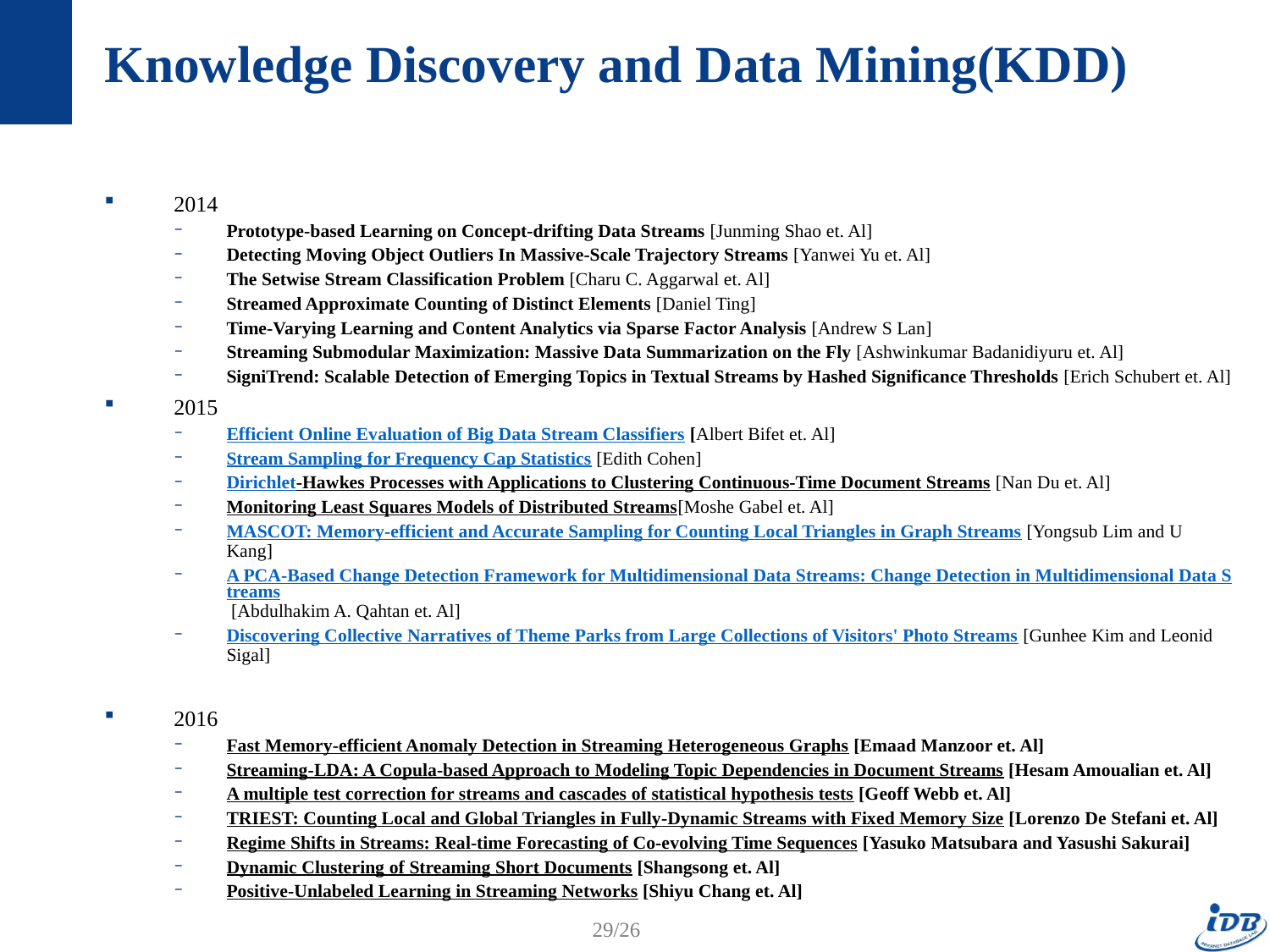

# Knowledge Discovery and Data Mining(KDD)
2014
Prototype-based Learning on Concept-drifting Data Streams [Junming Shao et. Al]
Detecting Moving Object Outliers In Massive-Scale Trajectory Streams [Yanwei Yu et. Al]
The Setwise Stream Classification Problem [Charu C. Aggarwal et. Al]
Streamed Approximate Counting of Distinct Elements [Daniel Ting]
Time-Varying Learning and Content Analytics via Sparse Factor Analysis [Andrew S Lan]
Streaming Submodular Maximization: Massive Data Summarization on the Fly [Ashwinkumar Badanidiyuru et. Al]
SigniTrend: Scalable Detection of Emerging Topics in Textual Streams by Hashed Significance Thresholds [Erich Schubert et. Al]
2015
Efficient Online Evaluation of Big Data Stream Classifiers [Albert Bifet et. Al]
Stream Sampling for Frequency Cap Statistics [Edith Cohen]
Dirichlet-Hawkes Processes with Applications to Clustering Continuous-Time Document Streams [Nan Du et. Al]
Monitoring Least Squares Models of Distributed Streams[Moshe Gabel et. Al]
MASCOT: Memory-efficient and Accurate Sampling for Counting Local Triangles in Graph Streams [Yongsub Lim and U Kang]
A PCA-Based Change Detection Framework for Multidimensional Data Streams: Change Detection in Multidimensional Data Streams [Abdulhakim A. Qahtan et. Al]
Discovering Collective Narratives of Theme Parks from Large Collections of Visitors' Photo Streams [Gunhee Kim and Leonid Sigal]

2016
Fast Memory-efficient Anomaly Detection in Streaming Heterogeneous Graphs [Emaad Manzoor et. Al]
Streaming-LDA: A Copula-based Approach to Modeling Topic Dependencies in Document Streams [Hesam Amoualian et. Al]
A multiple test correction for streams and cascades of statistical hypothesis tests [Geoff Webb et. Al]
TRIEST: Counting Local and Global Triangles in Fully-Dynamic Streams with Fixed Memory Size [Lorenzo De Stefani et. Al]
Regime Shifts in Streams: Real-time Forecasting of Co-evolving Time Sequences [Yasuko Matsubara and Yasushi Sakurai]
Dynamic Clustering of Streaming Short Documents [Shangsong et. Al]
Positive-Unlabeled Learning in Streaming Networks [Shiyu Chang et. Al]